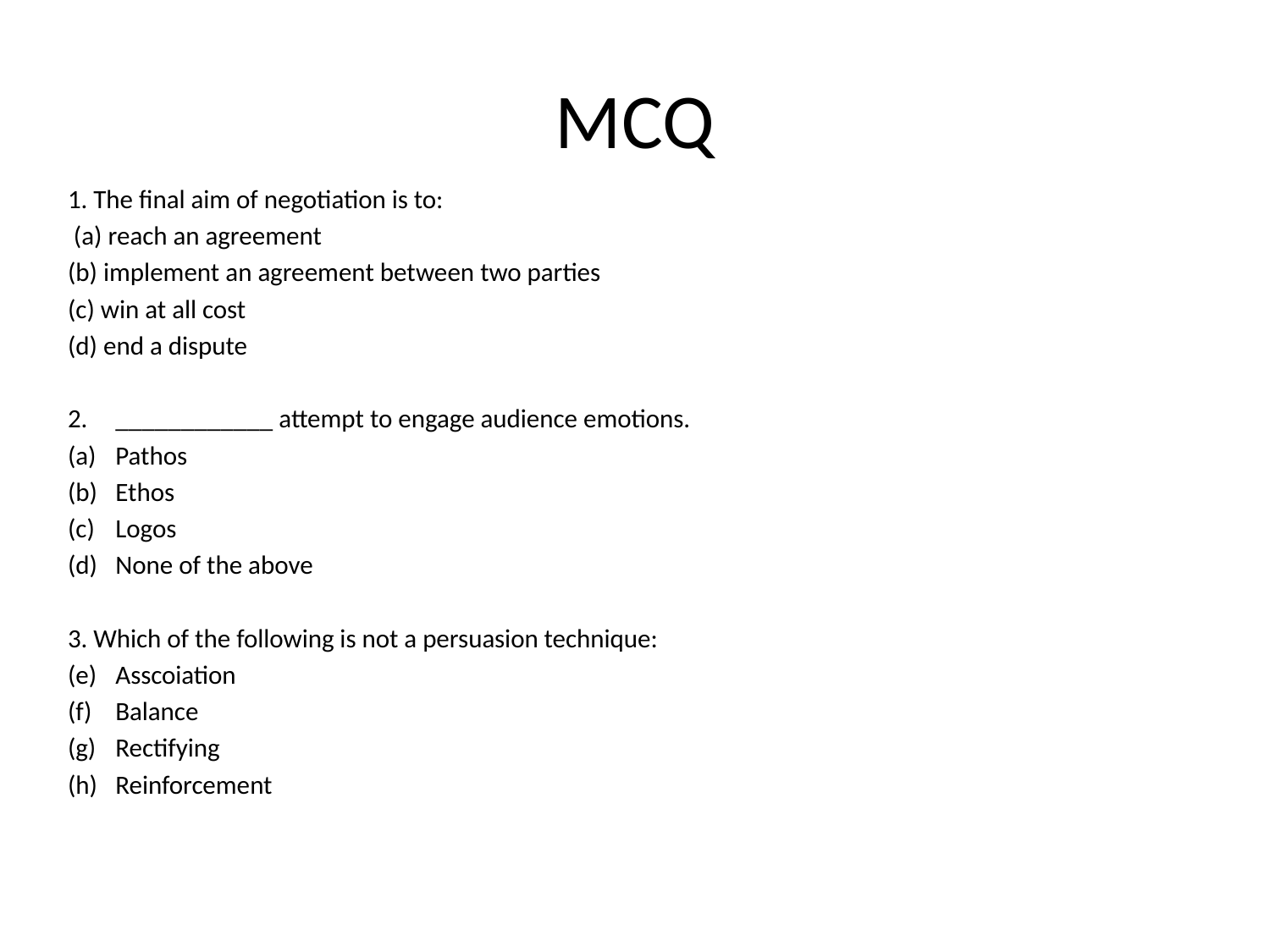

# MCQ
1. The final aim of negotiation is to:
 (a) reach an agreement
(b) implement an agreement between two parties
(c) win at all cost
(d) end a dispute

____________ attempt to engage audience emotions.
Pathos
Ethos
Logos
None of the above

3. Which of the following is not a persuasion technique:
Asscoiation
Balance
Rectifying
Reinforcement